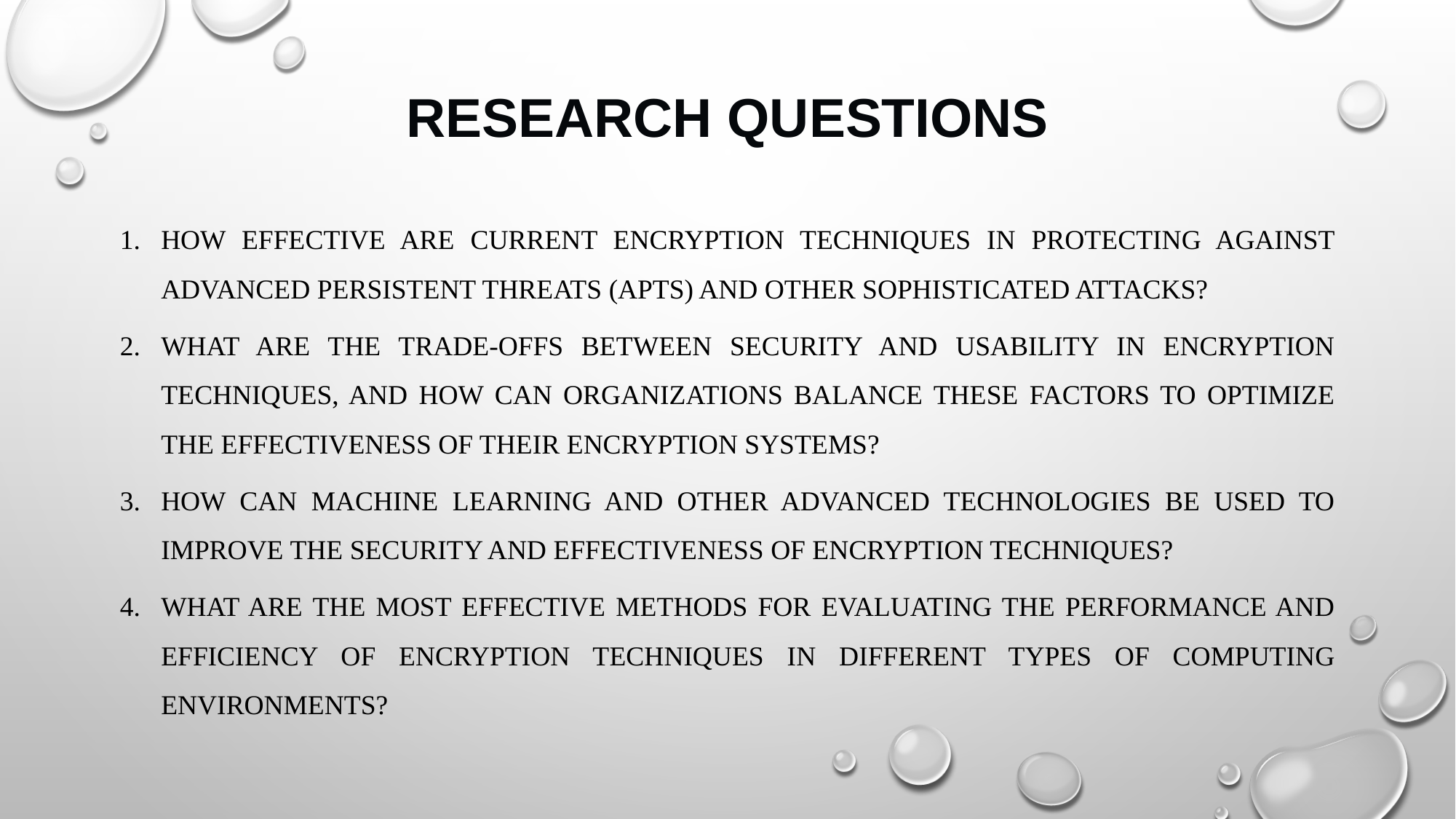

# Research Questions
How effective are current encryption techniques in protecting against advanced persistent threats (APTs) and other sophisticated attacks?
What are the trade-offs between security and usability in encryption techniques, and how can organizations balance these factors to optimize the effectiveness of their encryption systems?
How can machine learning and other advanced technologies be used to improve the security and effectiveness of encryption techniques?
What are the most effective methods for evaluating the performance and efficiency of encryption techniques in different types of computing environments?